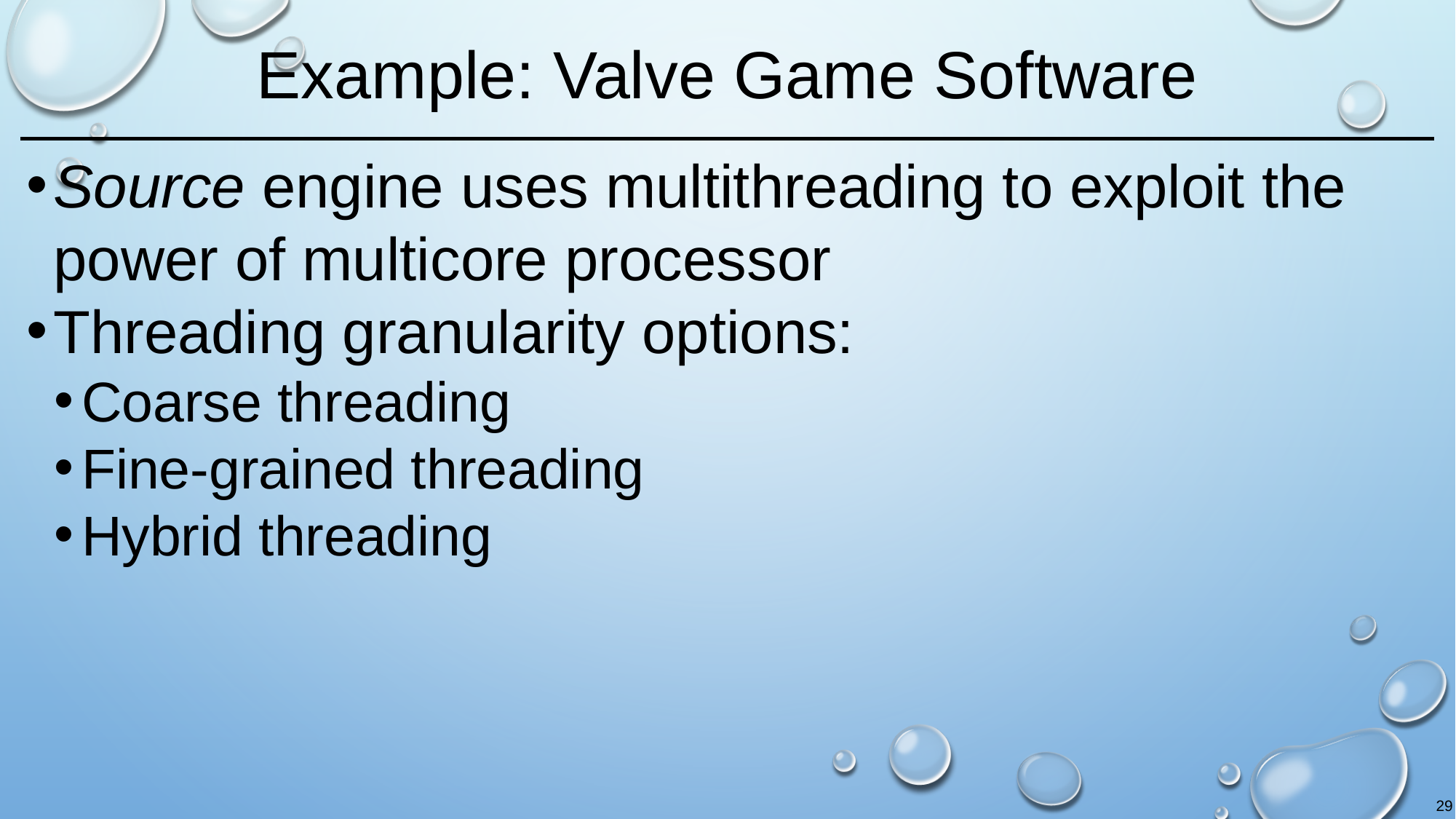

# Example: Valve Game Software
Source engine uses multithreading to exploit the power of multicore processor
Threading granularity options:
Coarse threading
Fine-grained threading
Hybrid threading
29